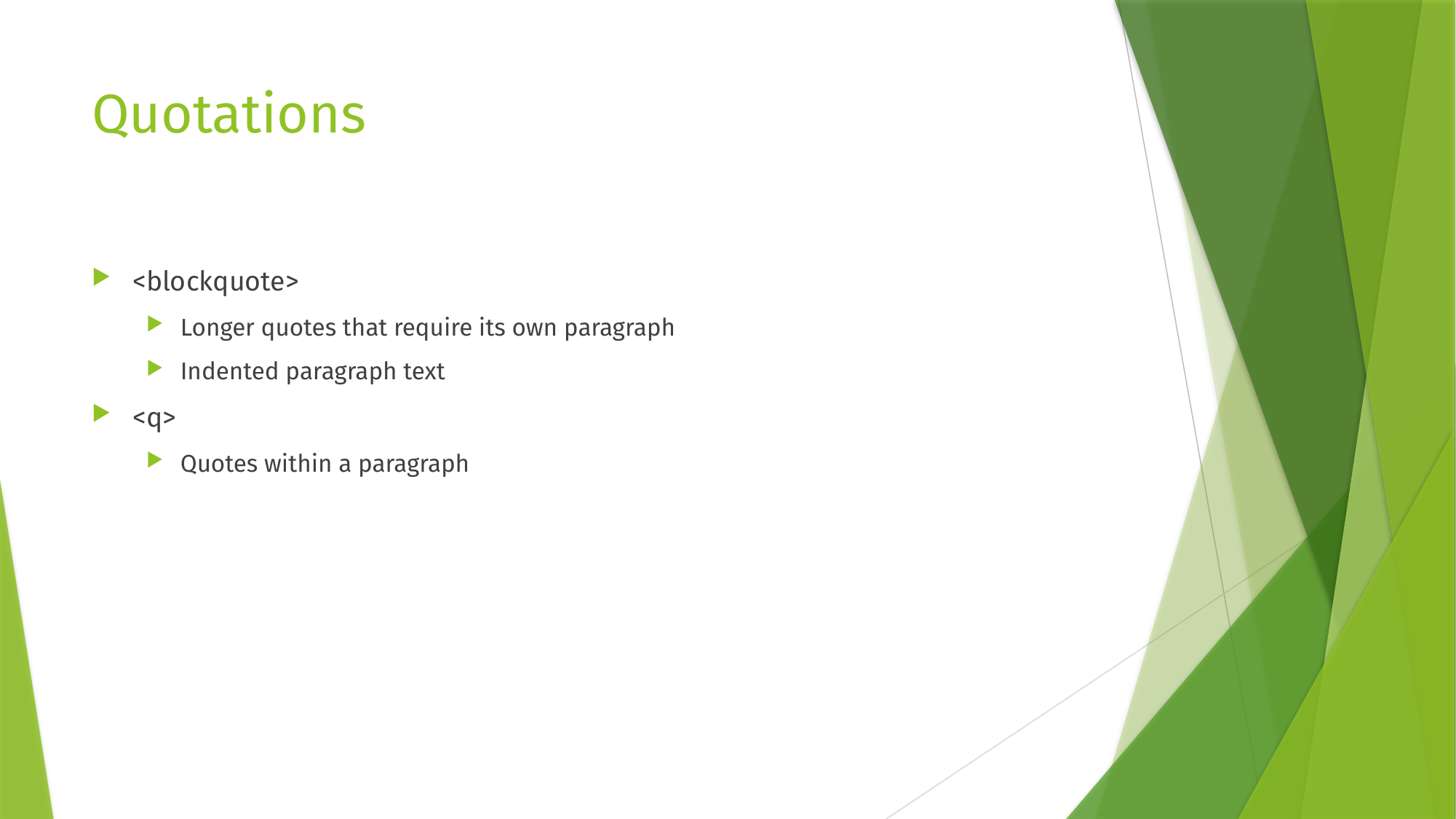

# Quotations
<blockquote>
Longer quotes that require its own paragraph
Indented paragraph text
<q>
Quotes within a paragraph